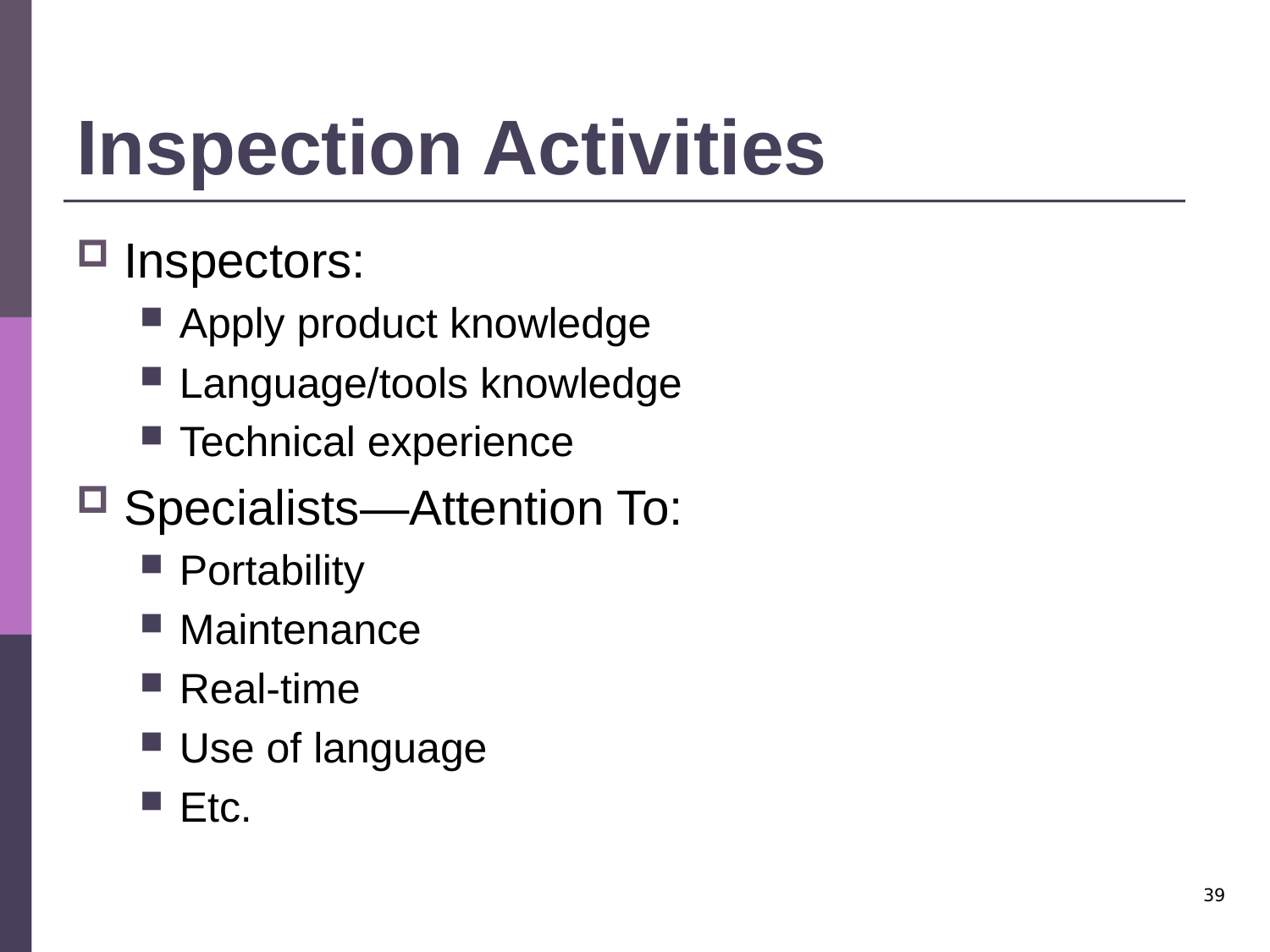

# Inspection Activities
Inspectors:
Apply product knowledge
Language/tools knowledge
Technical experience
Specialists—Attention To:
Portability
Maintenance
Real-time
Use of language
Etc.
39